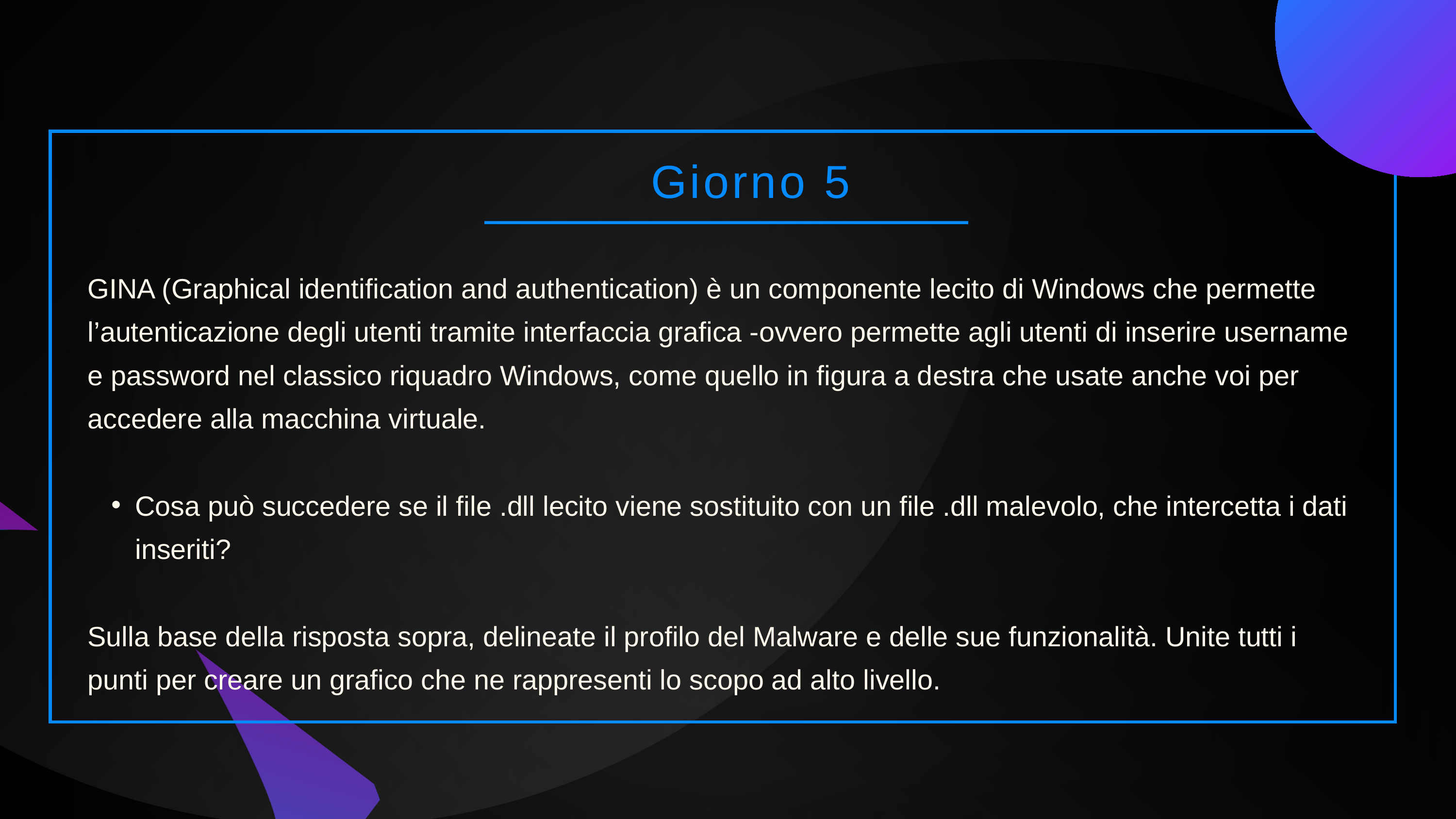

Giorno 5

GINA (Graphical identification and authentication) è un componente lecito di Windows che permette l’autenticazione degli utenti tramite interfaccia grafica -ovvero permette agli utenti di inserire username e password nel classico riquadro Windows, come quello in figura a destra che usate anche voi per accedere alla macchina virtuale.

Cosa può succedere se il file .dll lecito viene sostituito con un file .dll malevolo, che intercetta i dati inseriti?

Sulla base della risposta sopra, delineate il profilo del Malware e delle sue funzionalità. Unite tutti i punti per creare un grafico che ne rappresenti lo scopo ad alto livello.